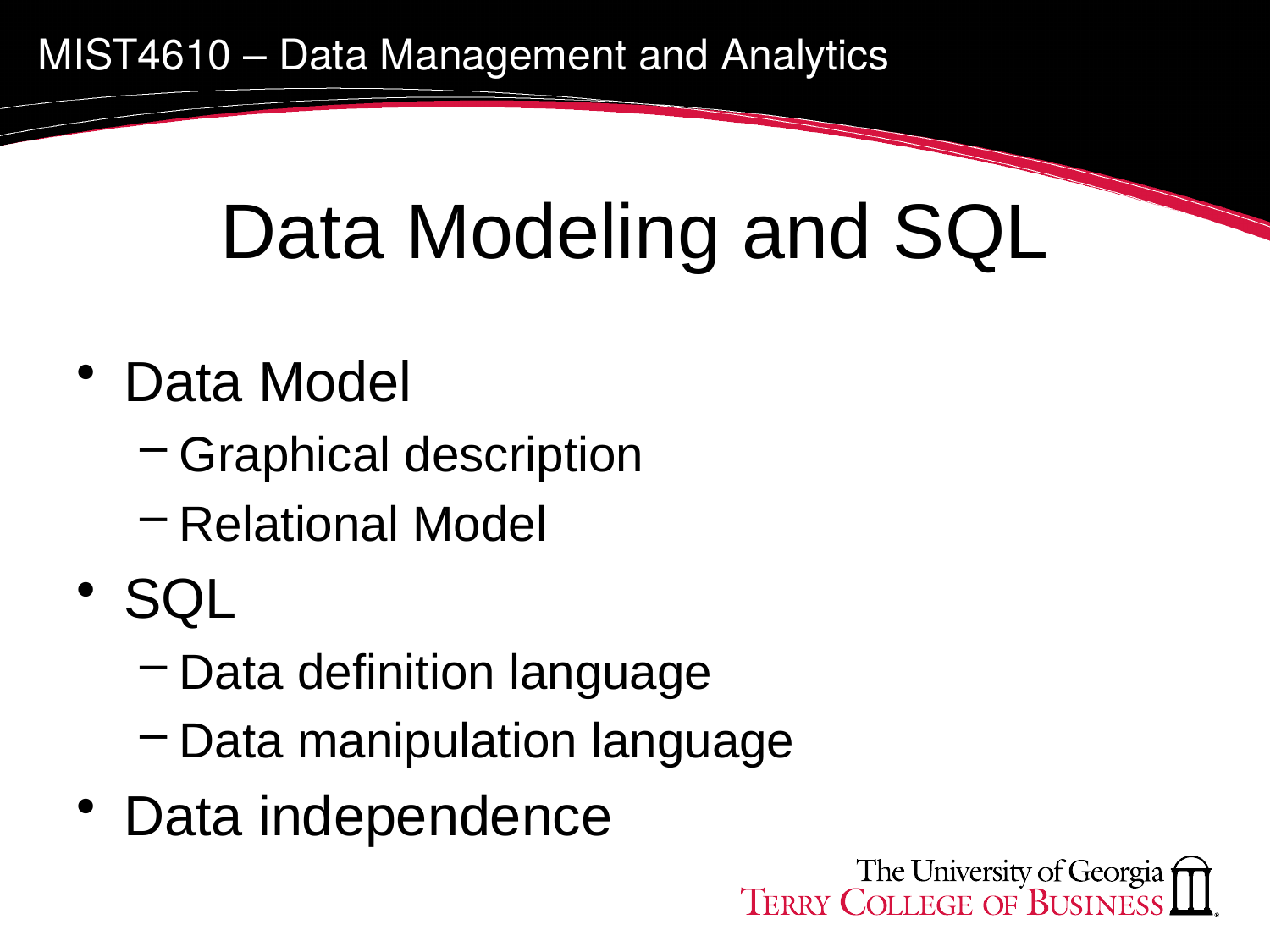

# Data Modeling and SQL
Data Model
Graphical description
Relational Model
SQL
Data definition language
Data manipulation language
Data independence